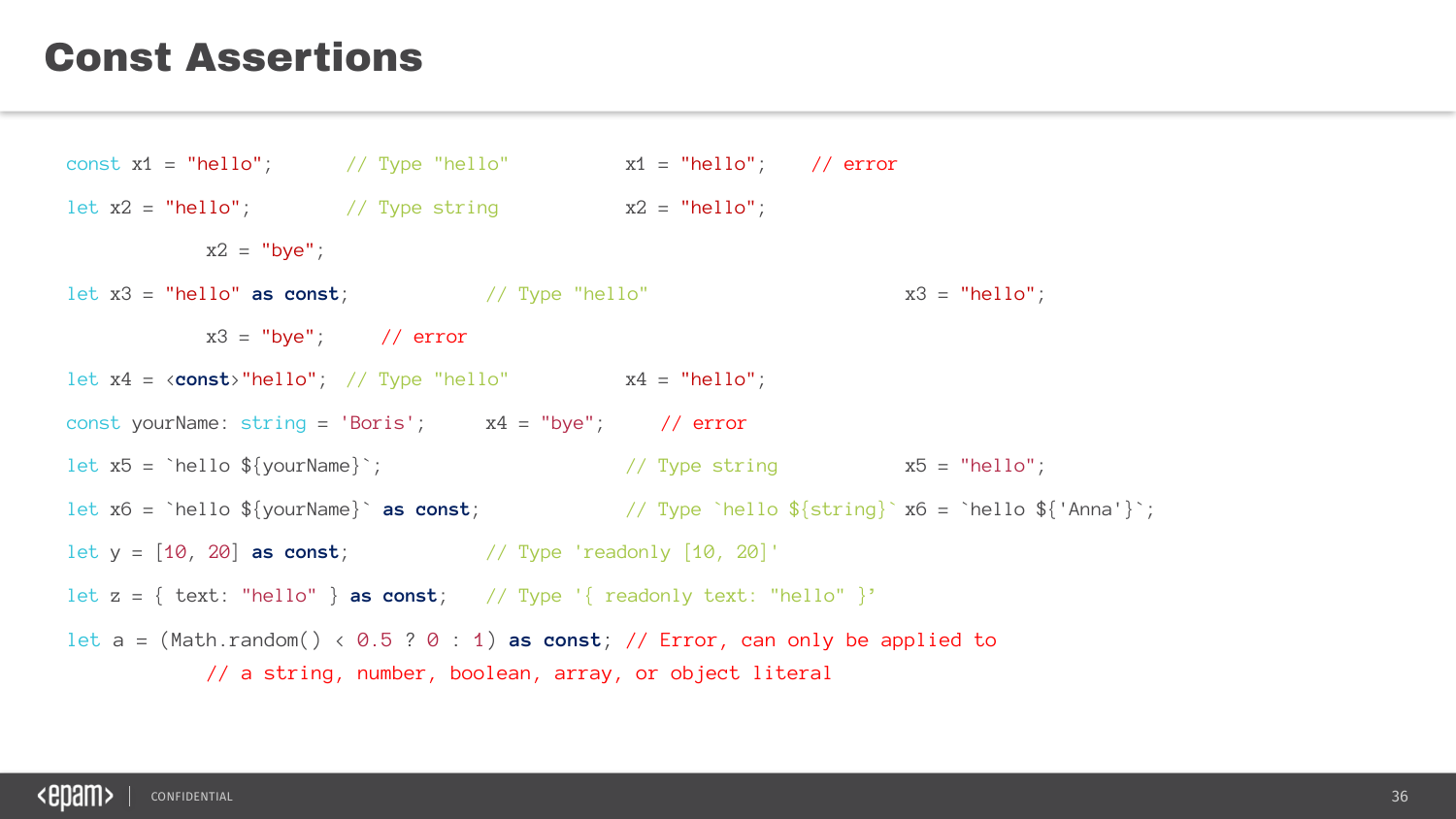

Const Assertions
const x1 = "hello";							// Type "hello" 				x1 = "hello";    // error
let x2 = "hello";								// Type string					x2 = "hello";
																		x2 = "bye";
let x3 = "hello" as const;						// Type "hello" 				x3 = "hello";
																		x3 = "bye";     // error
let x4 = <const>"hello";						// Type "hello" 				x4 = "hello";
const yourName: string = 'Boris';											x4 = "bye";     // error
let x5 = `hello ${yourName}`;           			// Type string					x5 = "hello";
let x6 = `hello ${yourName}` as const;  			// Type `hello ${string}`		x6 = `hello ${'Anna'}`;
let y = [10, 20] as const;						// Type 'readonly [10, 20]'
let z = { text: "hello" } as const;				// Type '{ readonly text: "hello" }’
let a = (Math.random() < 0.5 ? 0 : 1) as const;	// Error, can only be applied to
											// a string, number, boolean, array, or object literal